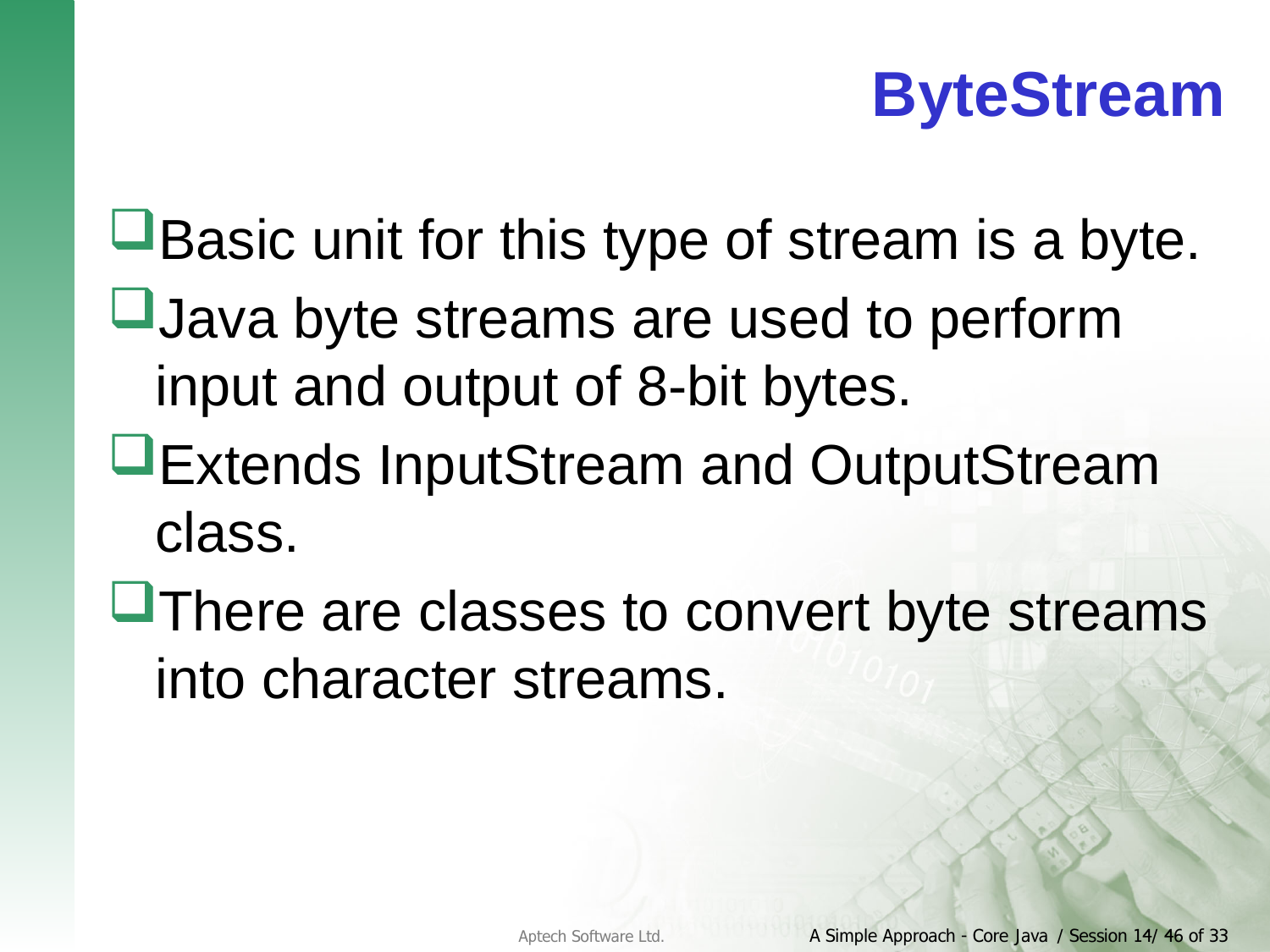

# ByteStream
Basic unit for this type of stream is a byte.
Java byte streams are used to perform input and output of 8-bit bytes.
Extends InputStream and OutputStream class.
There are classes to convert byte streams into character streams.